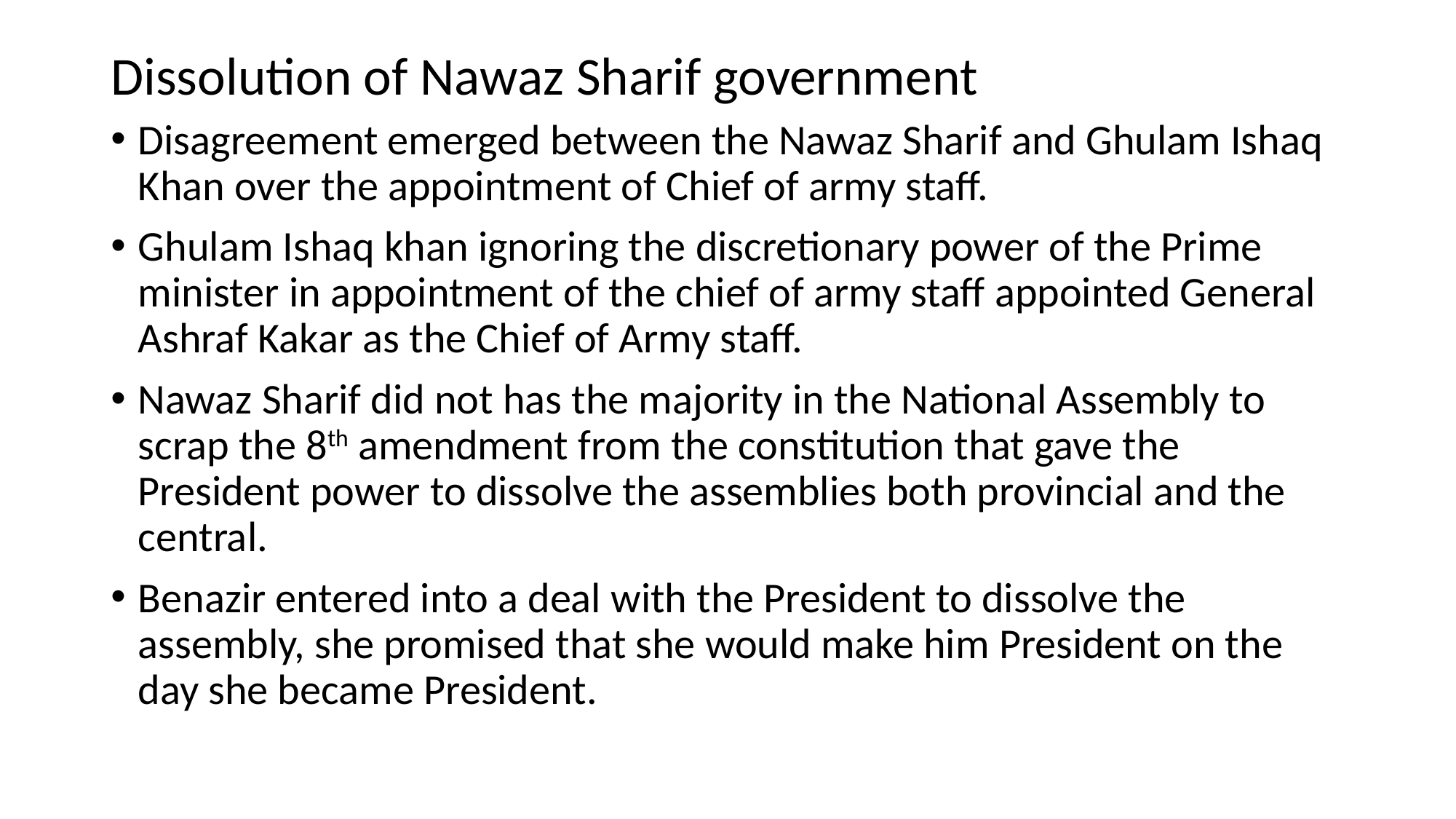

# Dissolution of Nawaz Sharif government
Disagreement emerged between the Nawaz Sharif and Ghulam Ishaq Khan over the appointment of Chief of army staff.
Ghulam Ishaq khan ignoring the discretionary power of the Prime minister in appointment of the chief of army staff appointed General Ashraf Kakar as the Chief of Army staff.
Nawaz Sharif did not has the majority in the National Assembly to scrap the 8th amendment from the constitution that gave the President power to dissolve the assemblies both provincial and the central.
Benazir entered into a deal with the President to dissolve the assembly, she promised that she would make him President on the day she became President.